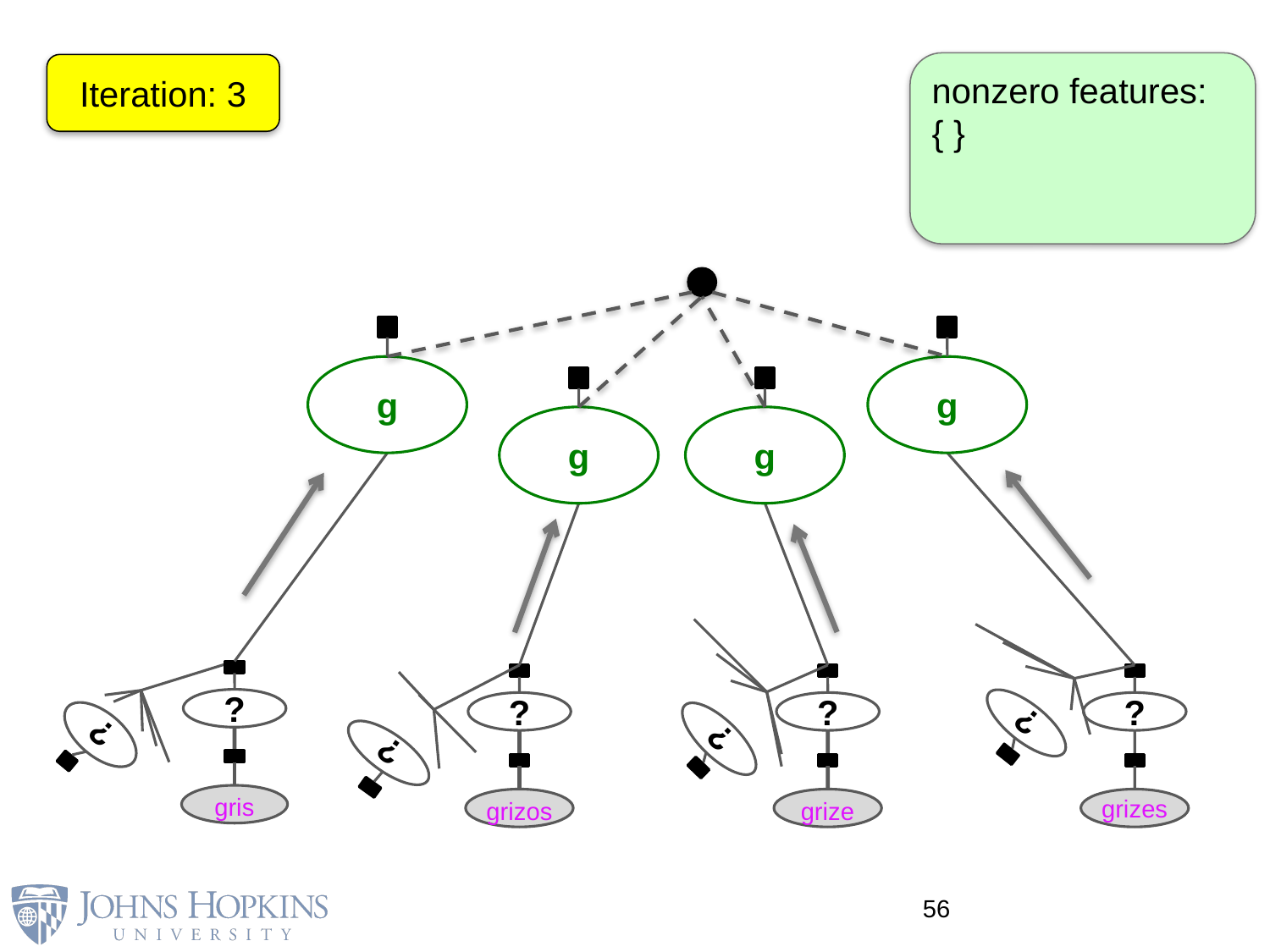

nonzero features:
{ }
Iteration: 3

g
g

g
g

?
?
?
?
?
?
?
?

gris
grizos
grize
grizes
56